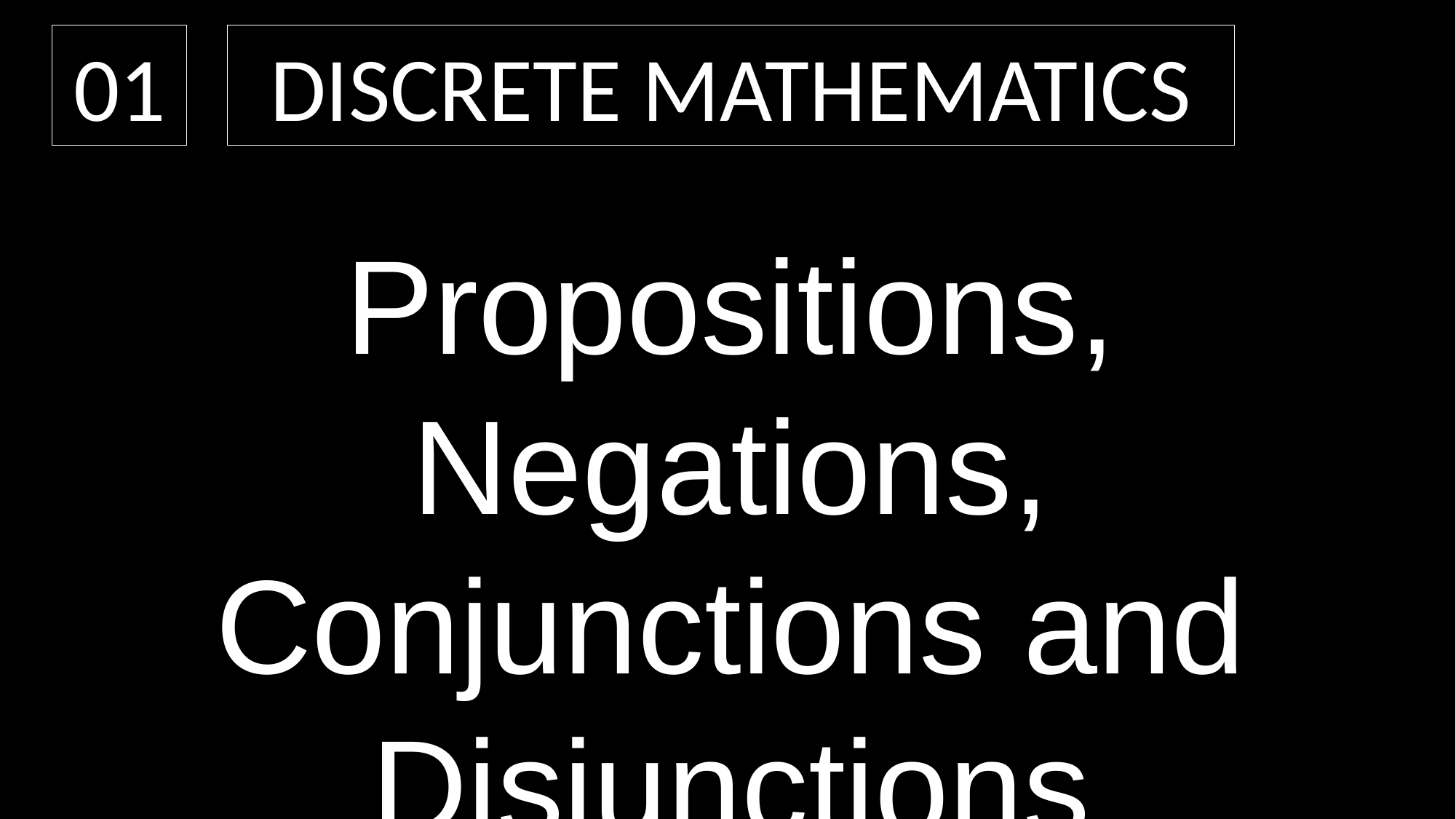

01
Discrete Mathematics
Propositions, Negations, Conjunctions and Disjunctions